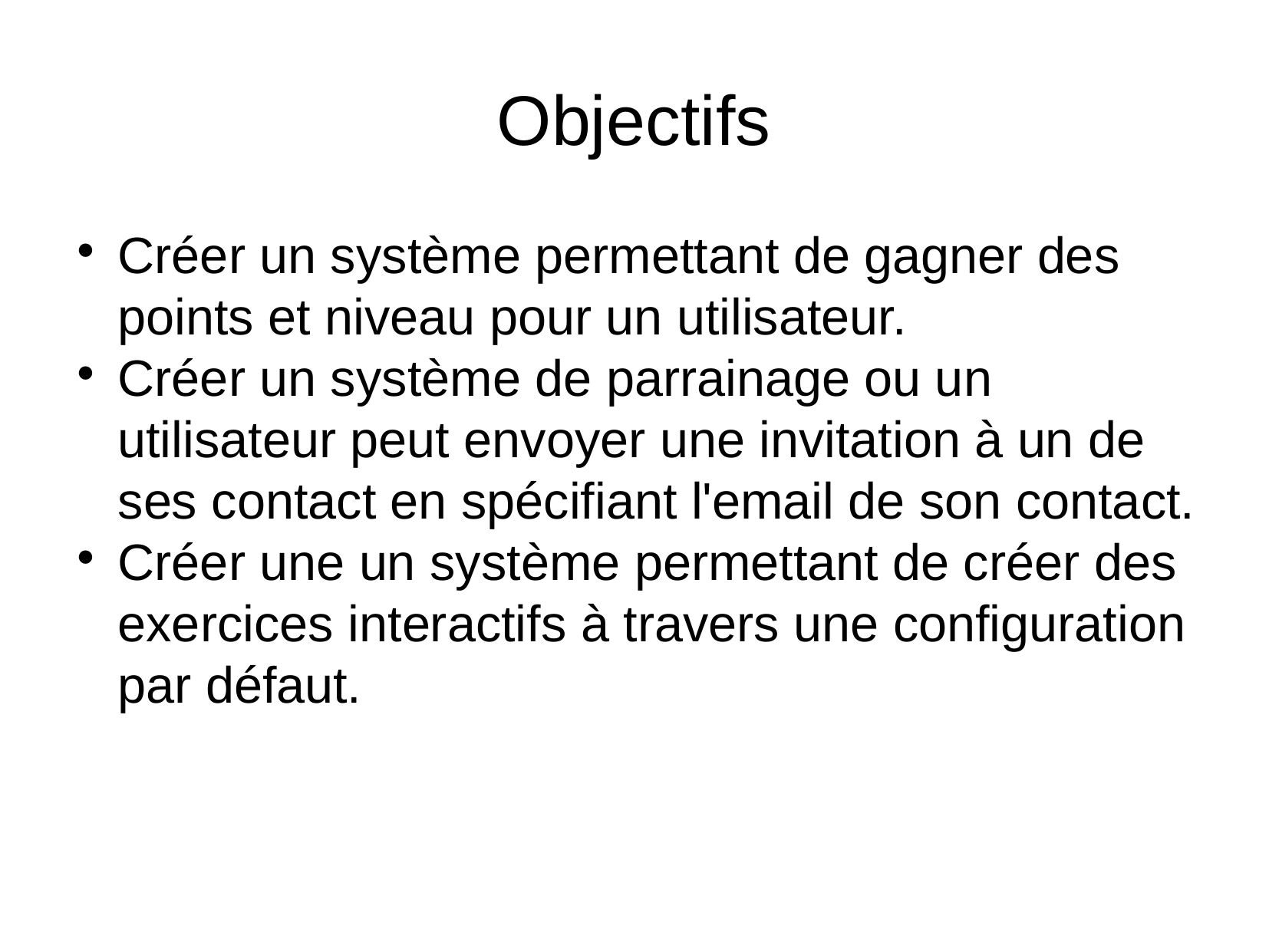

Objectifs
Créer un système permettant de gagner des points et niveau pour un utilisateur.
Créer un système de parrainage ou un utilisateur peut envoyer une invitation à un de ses contact en spécifiant l'email de son contact.
Créer une un système permettant de créer des exercices interactifs à travers une configuration par défaut.